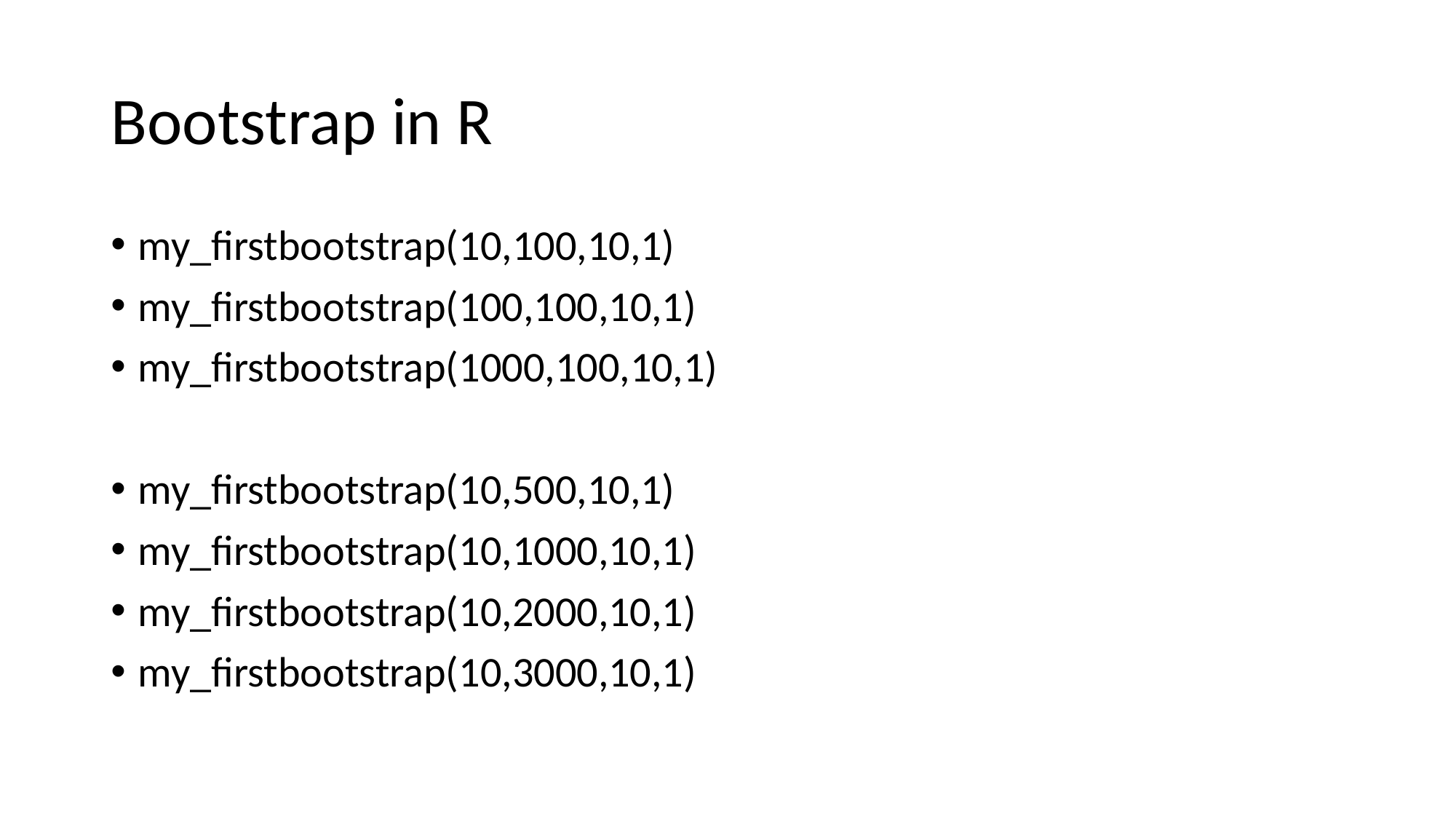

# Bootstrap in R
my_firstbootstrap(10,100,10,1)
my_firstbootstrap(100,100,10,1)
my_firstbootstrap(1000,100,10,1)

my_firstbootstrap(10,500,10,1)
my_firstbootstrap(10,1000,10,1)
my_firstbootstrap(10,2000,10,1)
my_firstbootstrap(10,3000,10,1)